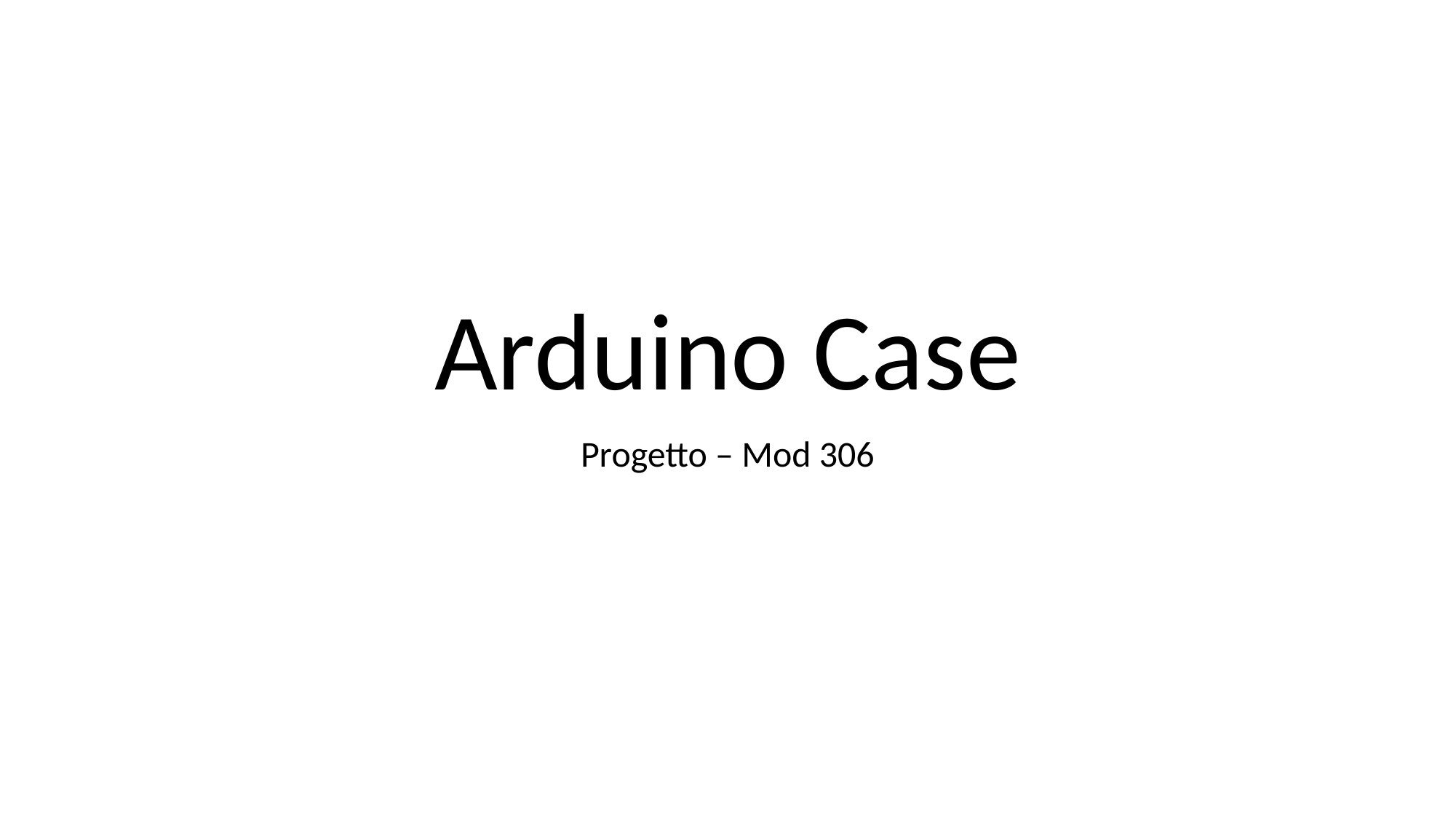

# Arduino Case
Progetto – Mod 306